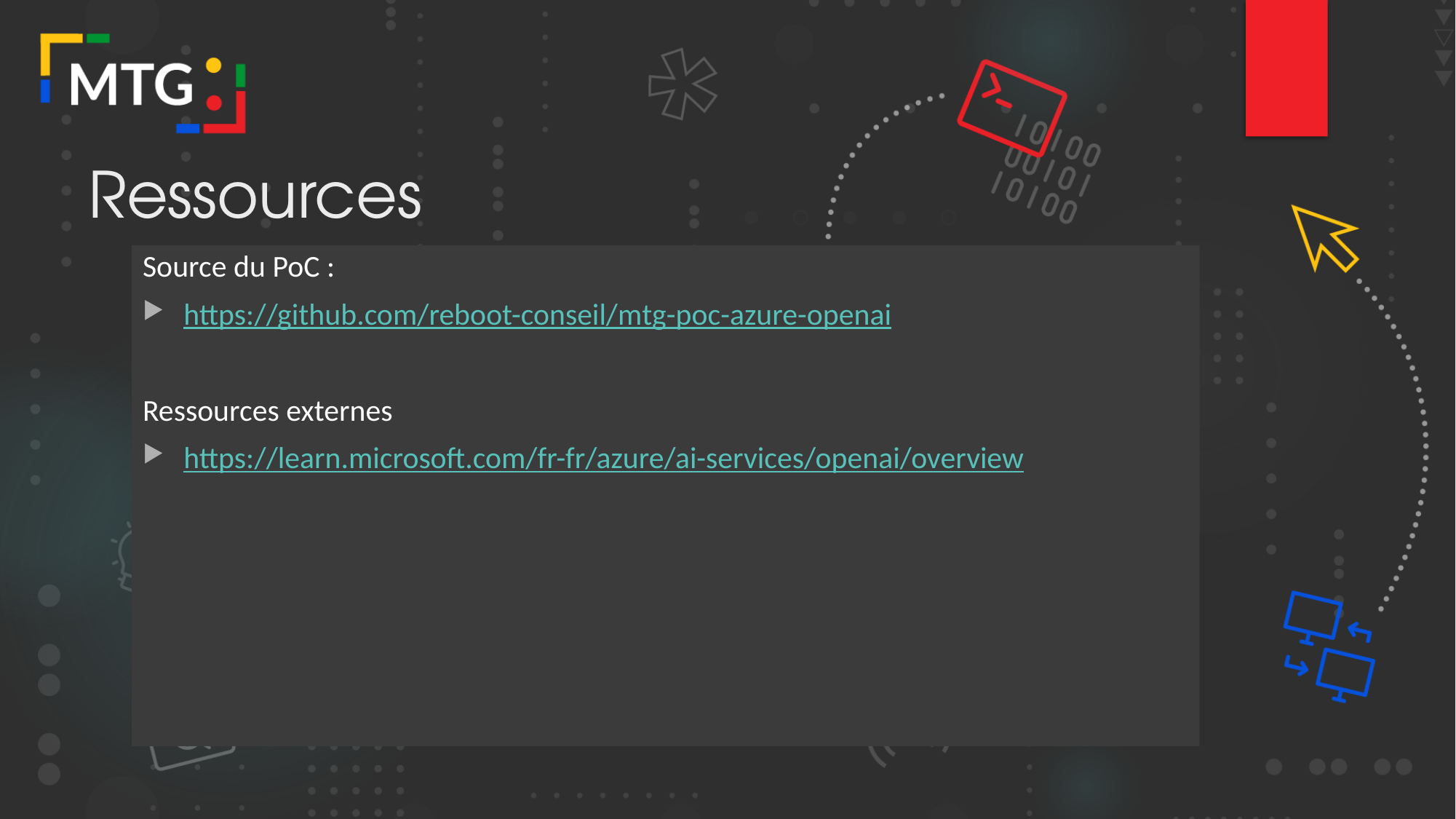

# Ressources
Source du PoC :
https://github.com/reboot-conseil/mtg-poc-azure-openai

Ressources externes
https://learn.microsoft.com/fr-fr/azure/ai-services/openai/overview